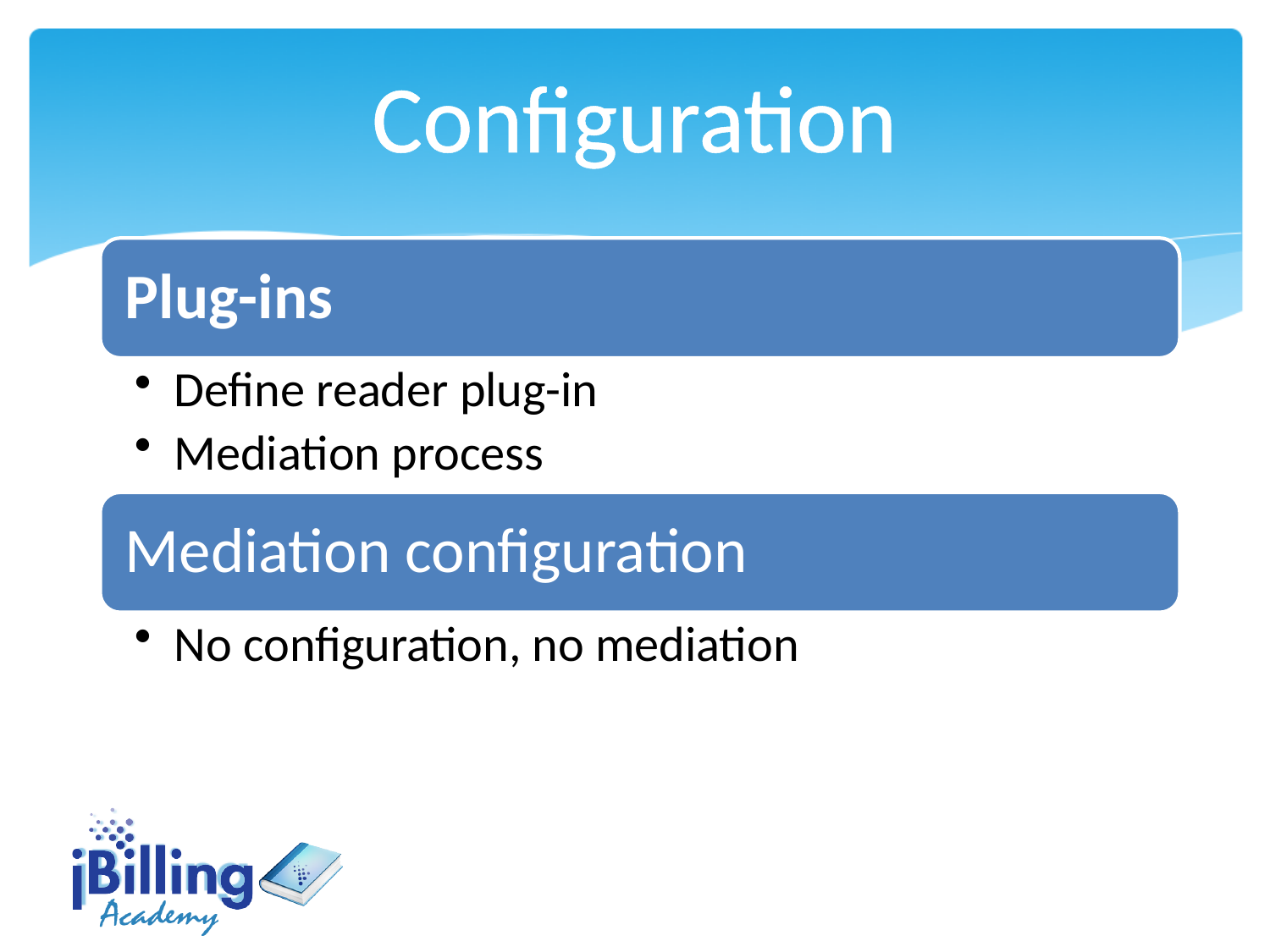

Configuration
Plug-ins
Define reader plug-in
Mediation process
Mediation configuration
No configuration, no mediation